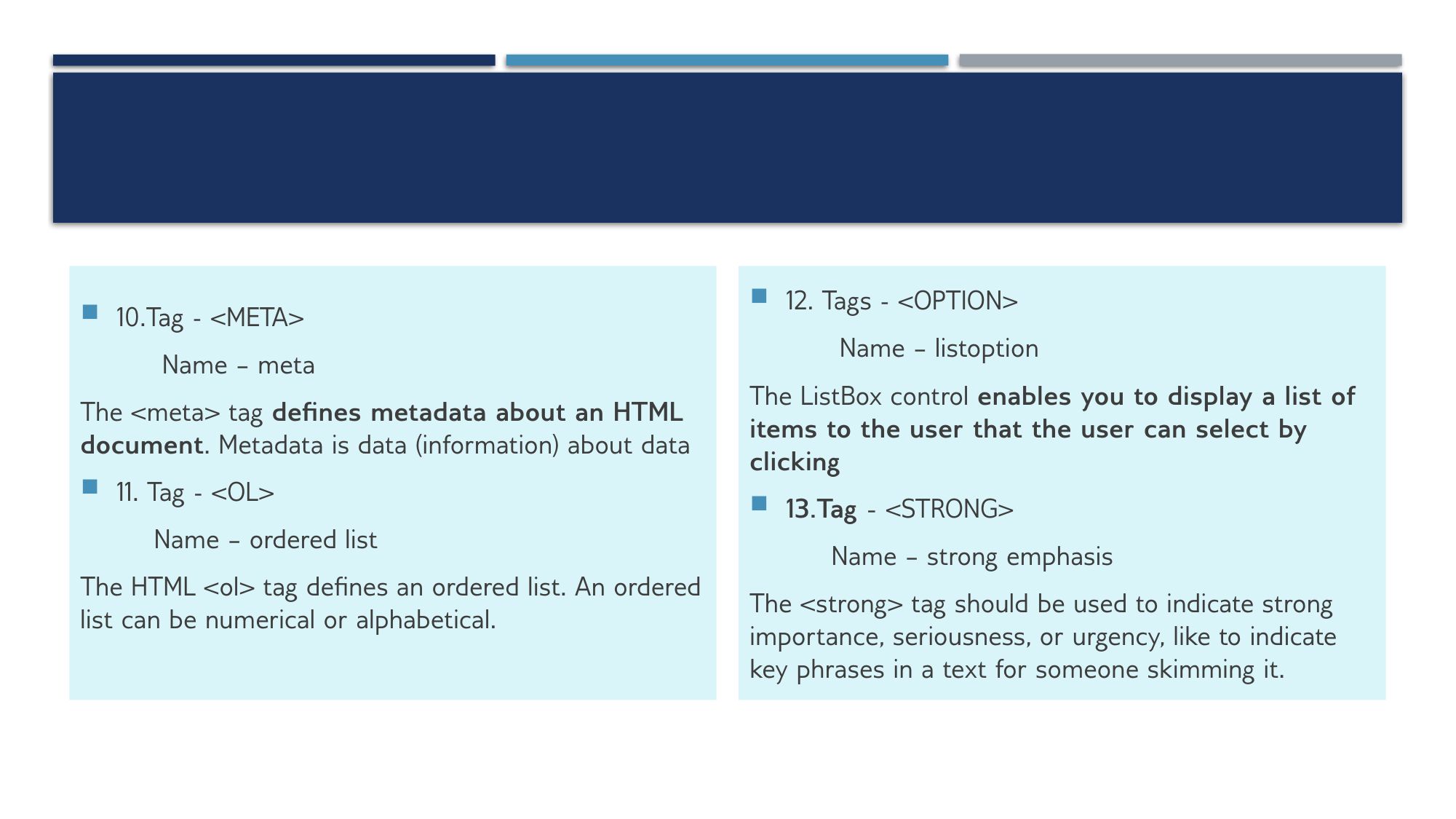

10.Tag - <META>
          Name – meta
The <meta> tag defines metadata about an HTML document. Metadata is data (information) about data
11. Tag - <OL>
         Name – ordered list
The HTML <ol> tag defines an ordered list. An ordered list can be numerical or alphabetical.
12. Tags - <OPTION>
           Name – listoption
The ListBox control enables you to display a list of items to the user that the user can select by clicking
13.Tag - <STRONG>
          Name – strong emphasis
The <strong> tag should be used to indicate strong importance, seriousness, or urgency, like to indicate key phrases in a text for someone skimming it.